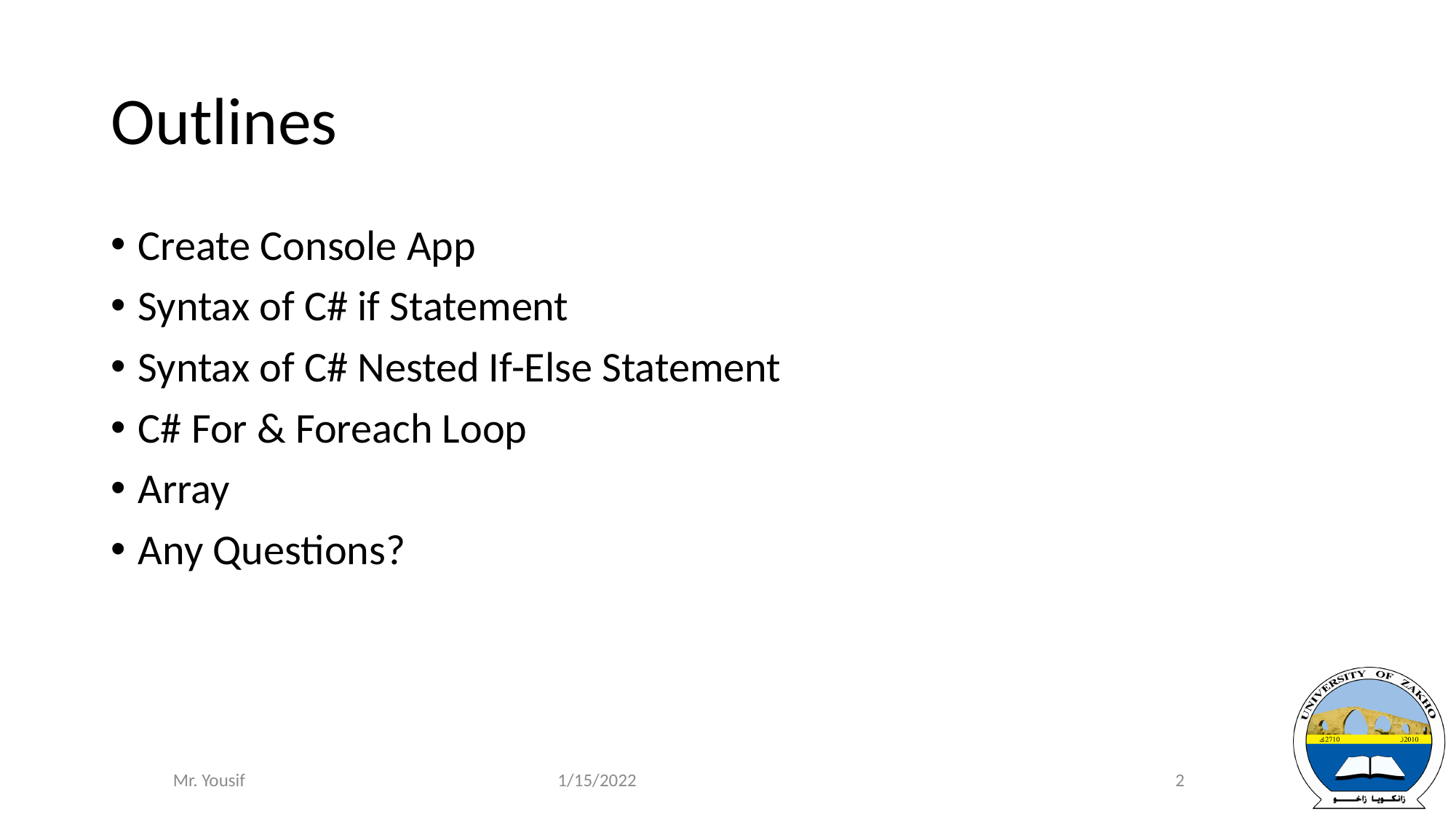

# Outlines
Create Console App
Syntax of C# if Statement
Syntax of C# Nested If-Else Statement
C# For & Foreach Loop
Array
Any Questions?

1/15/2022
2
Mr. Yousif